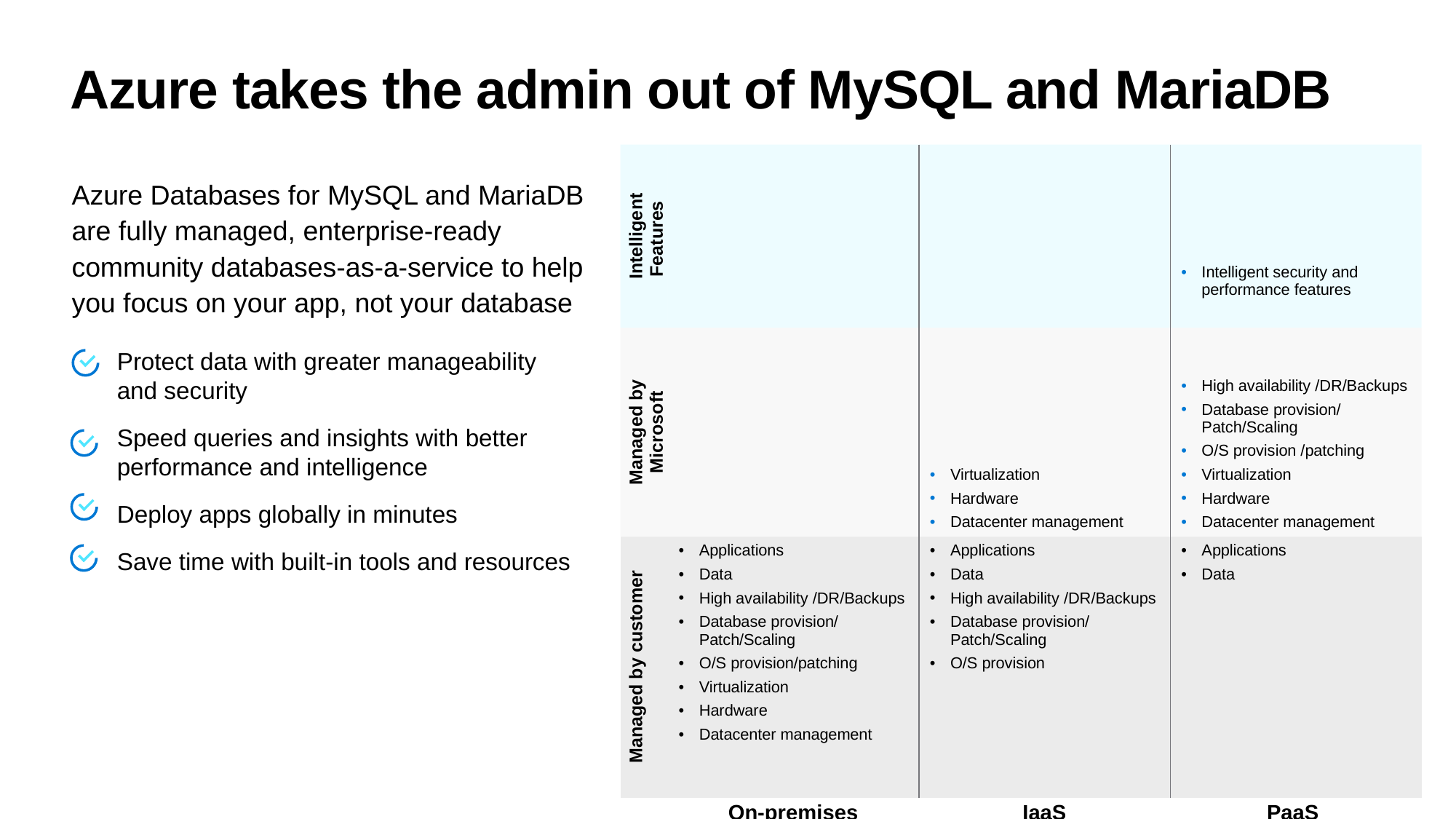

# Azure takes the admin out of MySQL and MariaDB
| Intelligent Features |  |  | Intelligent security and performance features |
| --- | --- | --- | --- |
| Managed by Microsoft |  | Virtualization Hardware Datacenter management | High availability /DR/Backups Database provision/ Patch/Scaling O/S provision /patching Virtualization Hardware Datacenter management |
| Managed by customer | Applications Data High availability /DR/Backups Database provision/ Patch/Scaling O/S provision/patching Virtualization Hardware Datacenter management | Applications Data High availability /DR/Backups Database provision/ Patch/Scaling O/S provision | Applications Data |
|  | On-premises MySQL | IaaS Azure VMs with MySQL | PaaS Azure Database for MySQL |
Azure Databases for MySQL and MariaDB are fully managed, enterprise-ready community databases-as-a-service to help you focus on your app, not your database

Protect data with greater manageability and security
Speed queries and insights with better performance and intelligence
Deploy apps globally in minutes
Save time with built-in tools and resources